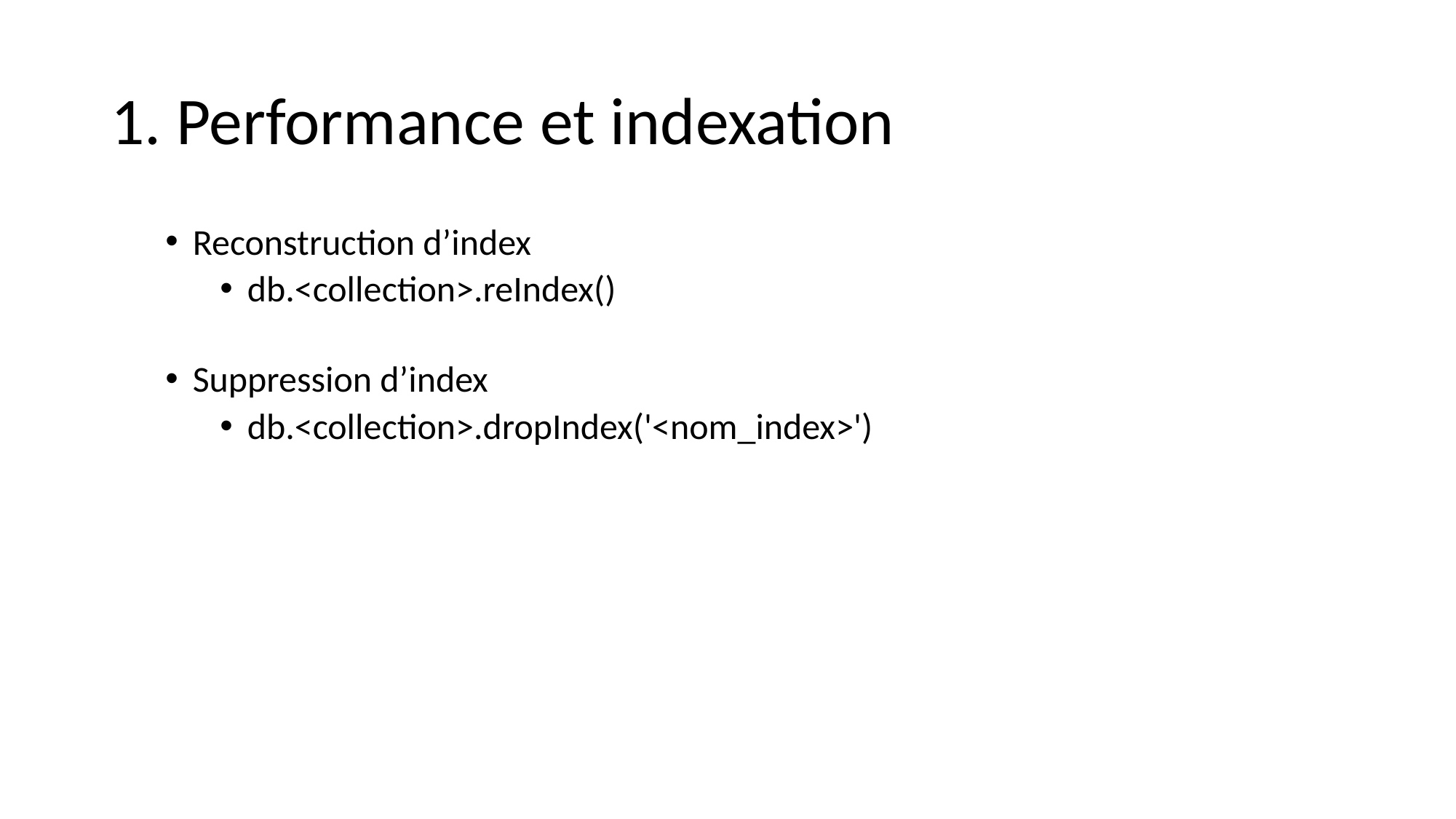

1. Performance et indexation
Reconstruction d’index
db.<collection>.reIndex()

Suppression d’index
db.<collection>.dropIndex('<nom_index>')